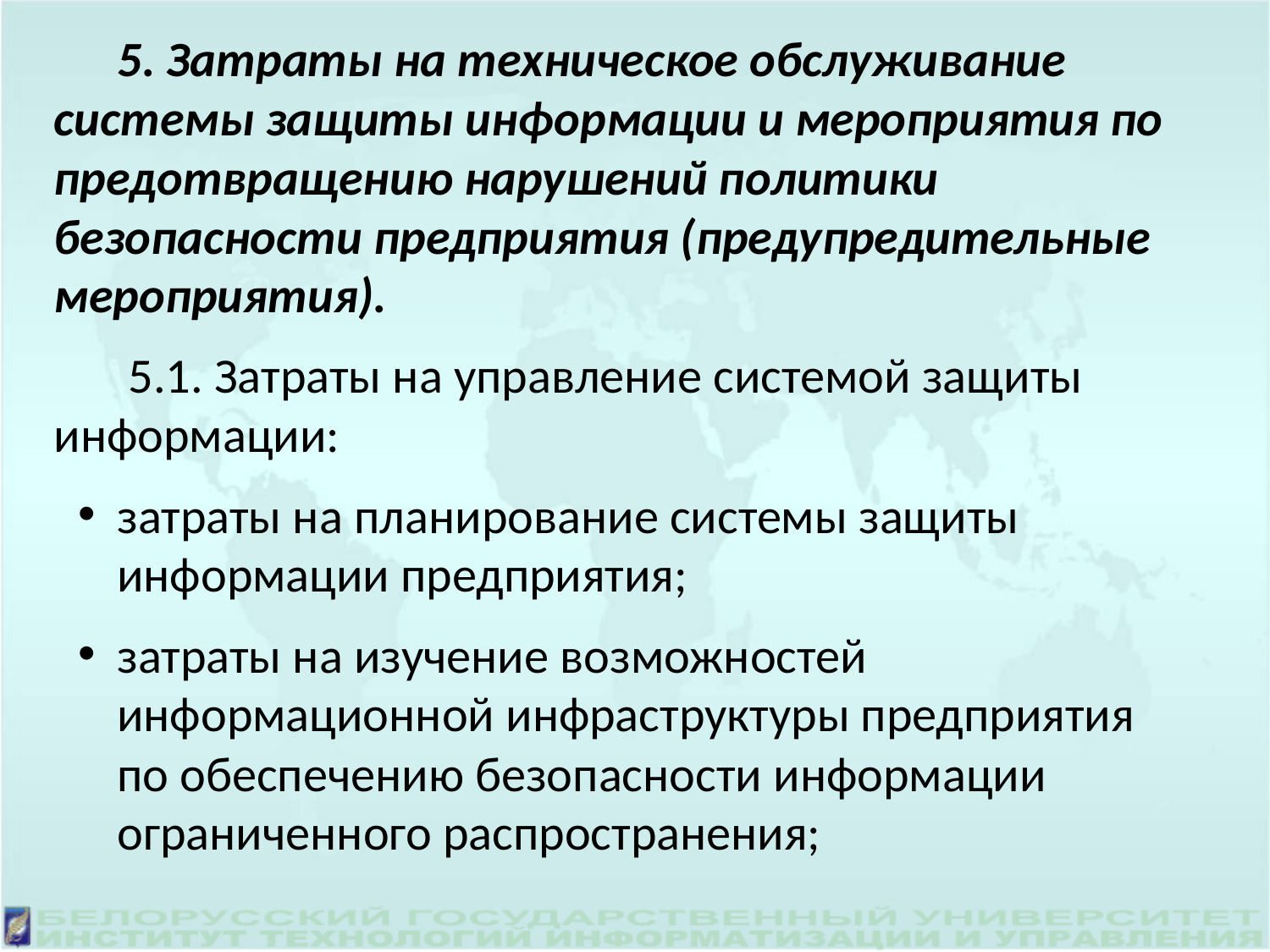

5. Затраты на техническое обслуживание системы защиты информации и мероприятия по предотвращению нарушений политики безопасности предприятия (предупредительные мероприятия).
 5.1. Затраты на управление системой защиты информации:
затраты на планирование системы защиты информации предприятия;
затраты на изучение возможностей информационной инфраструктуры предприятия по обеспечению безопасности информации ограниченного распространения;